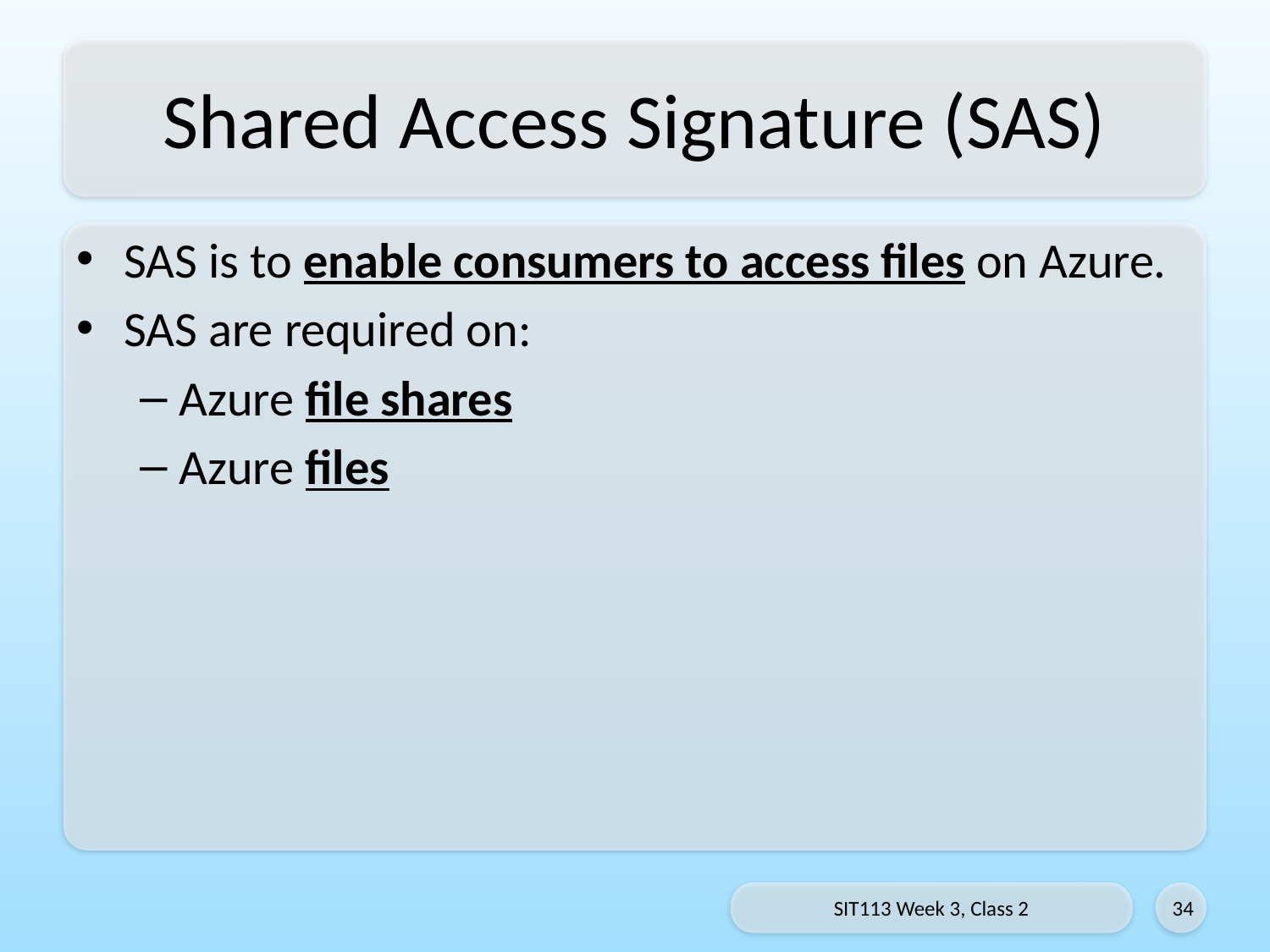

# Shared Access Signature (SAS)
SAS is to enable consumers to access files on Azure.
SAS are required on:
Azure file shares
Azure files
SIT113 Week 3, Class 2
34